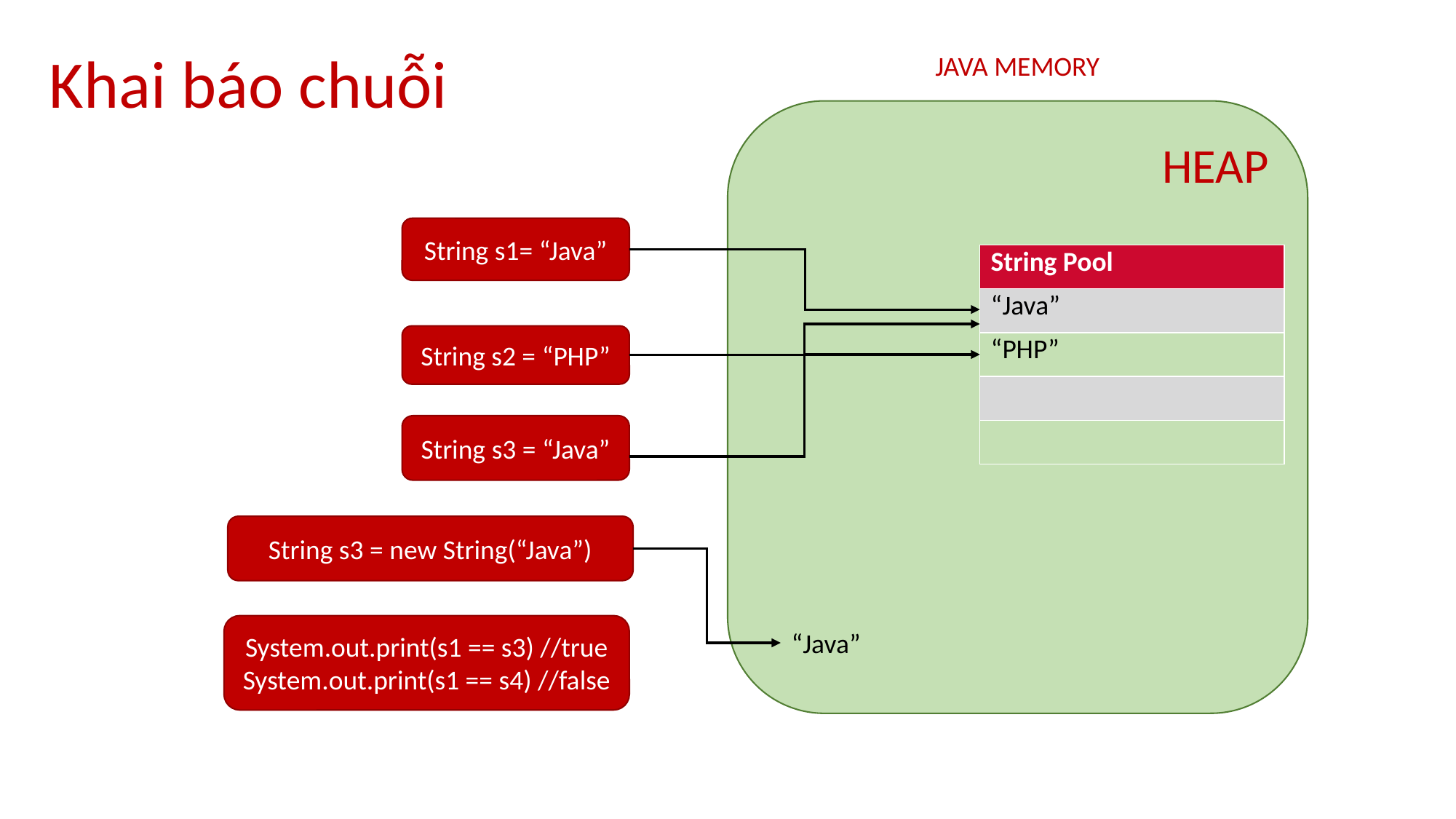

JAVA MEMORY
# Khai báo chuỗi
HEAP
String s1= “Java”
| String Pool |
| --- |
| “Java” |
| “PHP” |
|  |
|  |
String s2 = “PHP”
String s3 = “Java”
String s3 = new String(“Java”)
System.out.print(s1 == s3) //true
System.out.print(s1 == s4) //false
“Java”